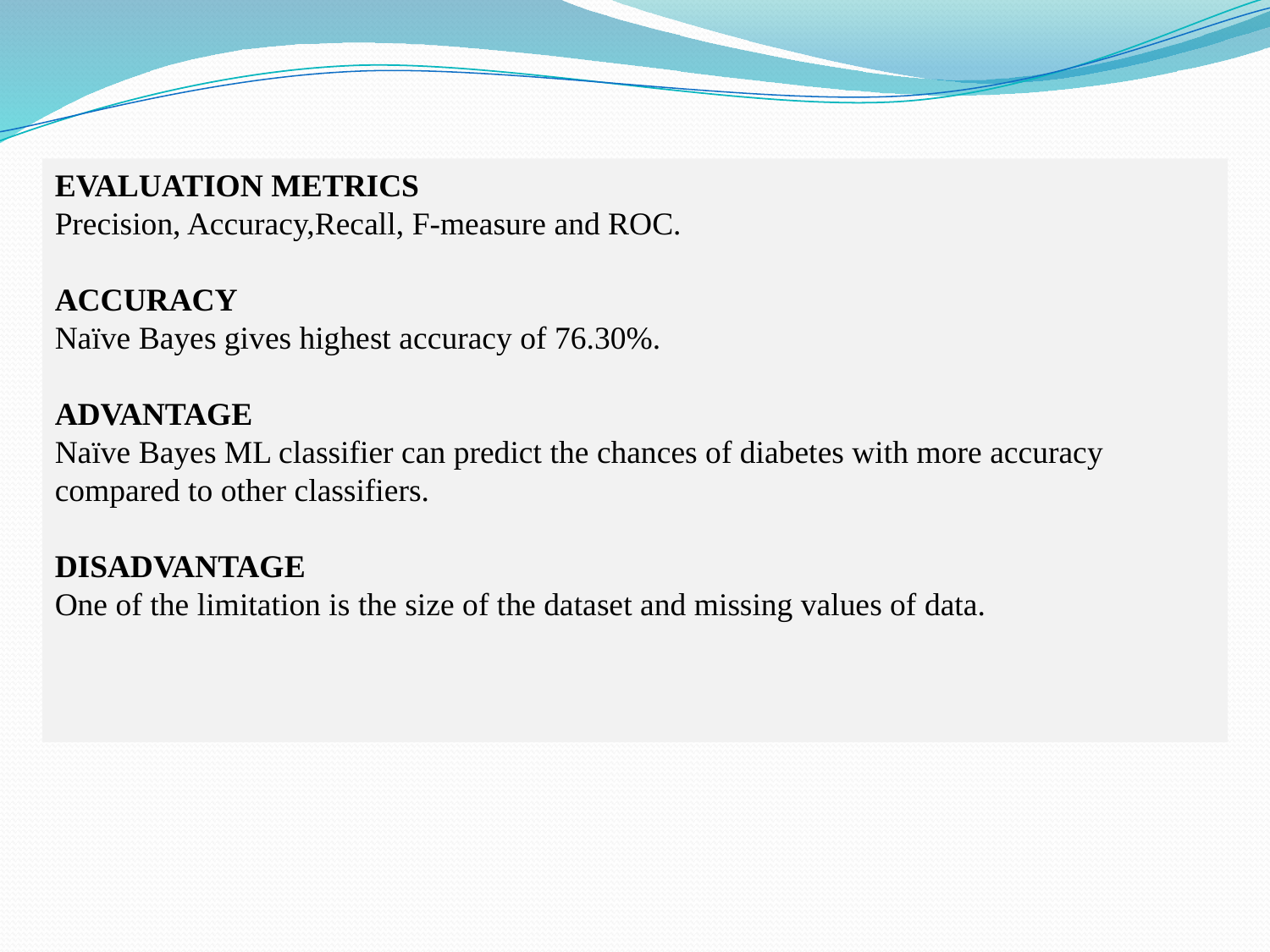

EVALUATION METRICS
Precision, Accuracy,Recall, F-measure and ROC.

ACCURACY
Naïve Bayes gives highest accuracy of 76.30%.

ADVANTAGE
Naïve Bayes ML classifier can predict the chances of diabetes with more accuracy compared to other classifiers.

DISADVANTAGE
One of the limitation is the size of the dataset and missing values of data.